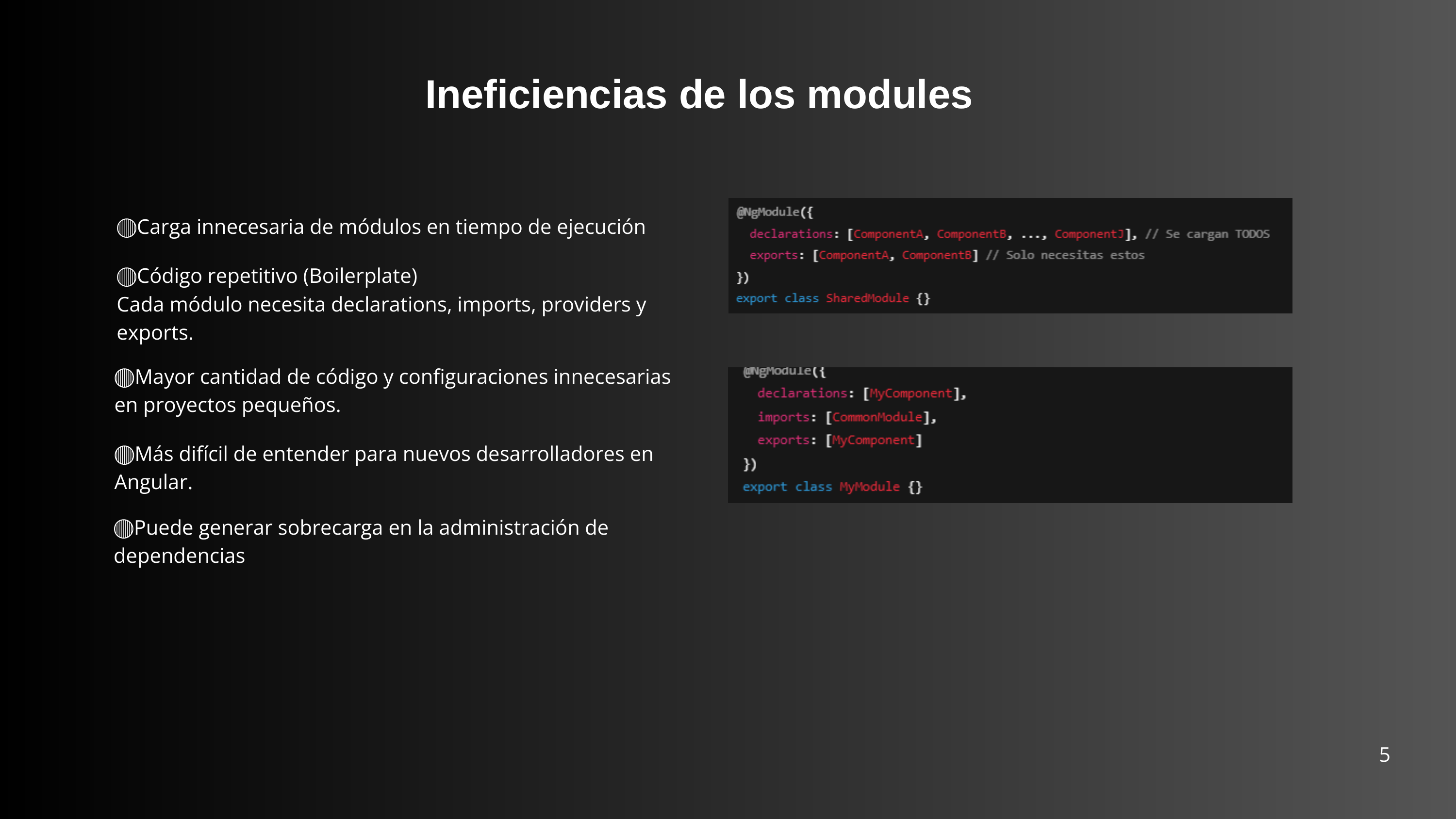

Ineficiencias de los modules

🔴Carga innecesaria de módulos en tiempo de ejecución
🔴Código repetitivo (Boilerplate)
Cada módulo necesita declarations, imports, providers y exports.

🔴Mayor cantidad de código y configuraciones innecesarias en proyectos pequeños.

🔴Más difícil de entender para nuevos desarrolladores en Angular.
🔴Puede generar sobrecarga en la administración de dependencias
5